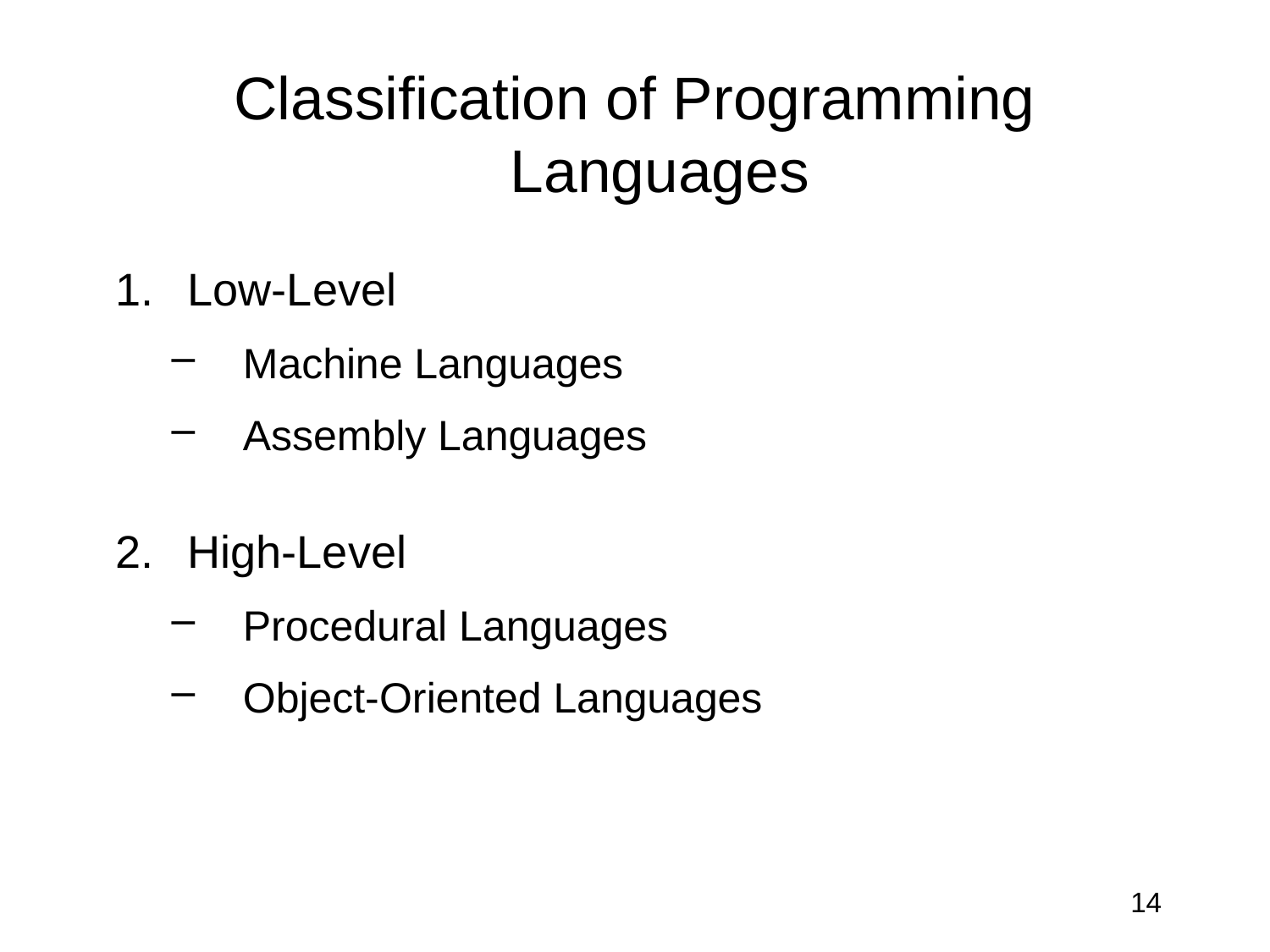

# Classification of Programming Languages
Low-Level
Machine Languages
Assembly Languages
High-Level
Procedural Languages
Object-Oriented Languages

14